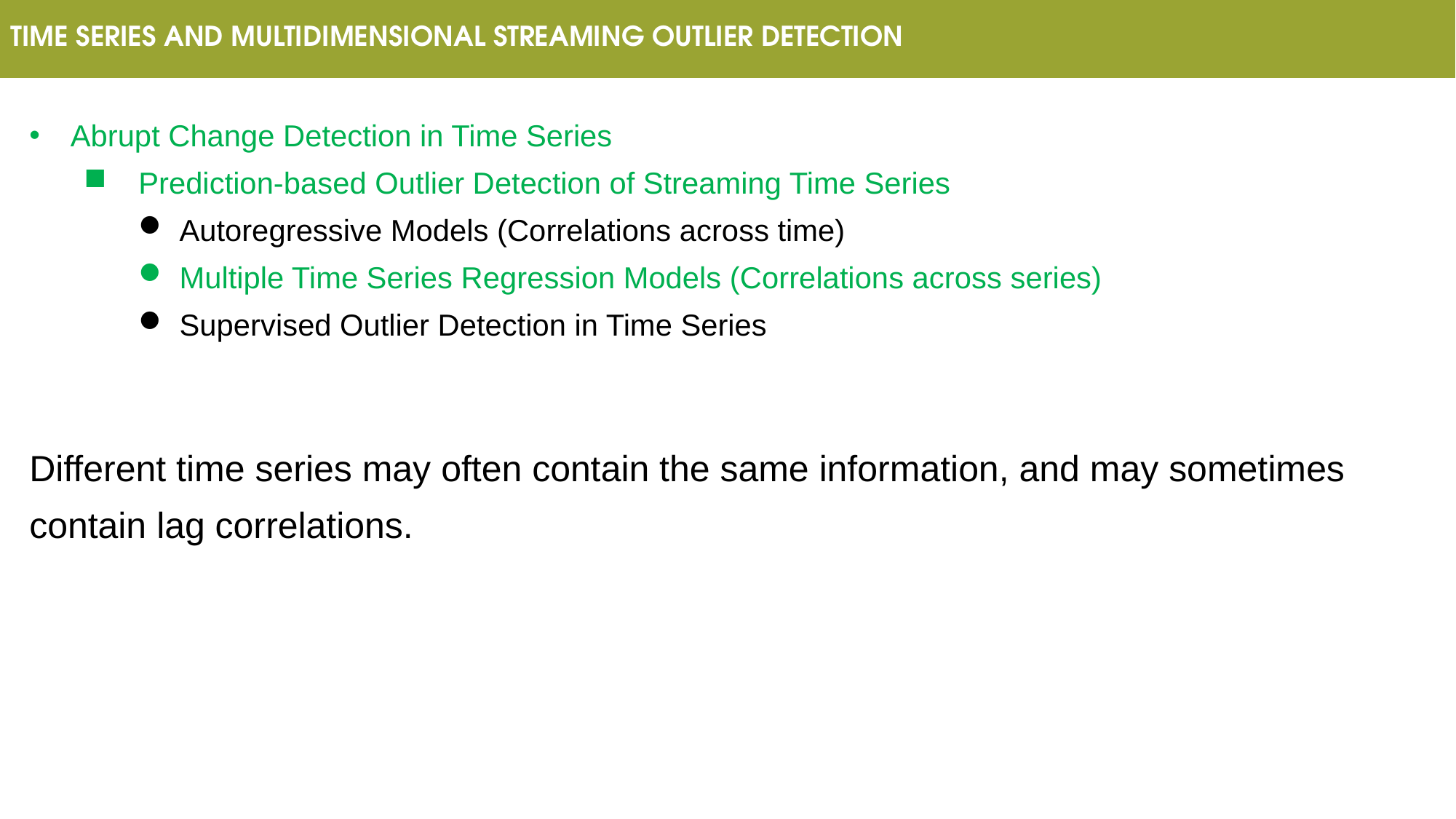

TIME SERIES AND MULTIDIMENSIONAL STREAMING OUTLIER DETECTION

Abrupt Change Detection in Time Series
Prediction-based Outlier Detection of Streaming Time Series
Autoregressive Models (Correlations across time)
Multiple Time Series Regression Models (Correlations across series)
Supervised Outlier Detection in Time Series

Different time series may often contain the same information, and may sometimes contain lag correlations.